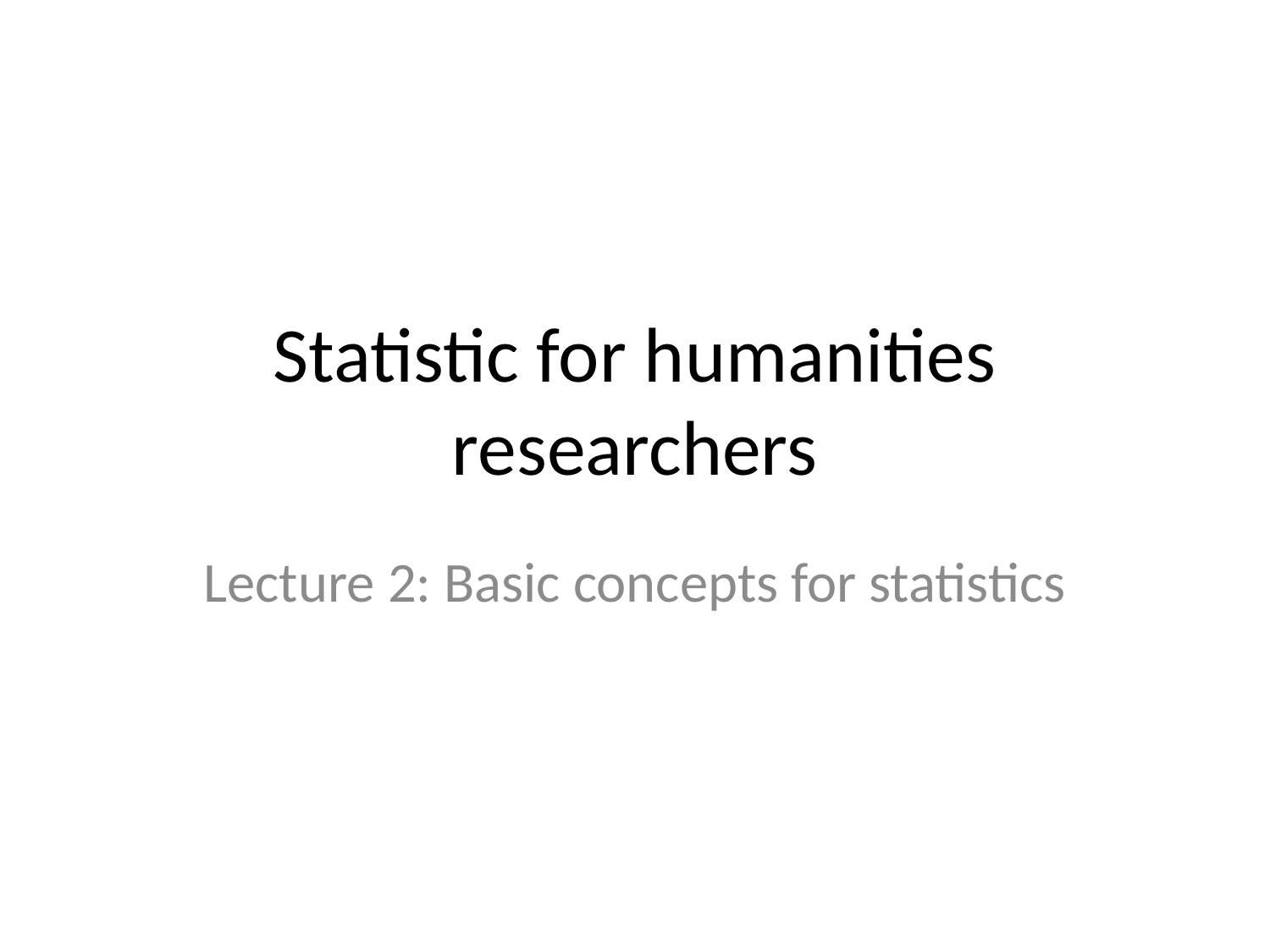

# Statistic for humanities researchers
Lecture 2: Basic concepts for statistics